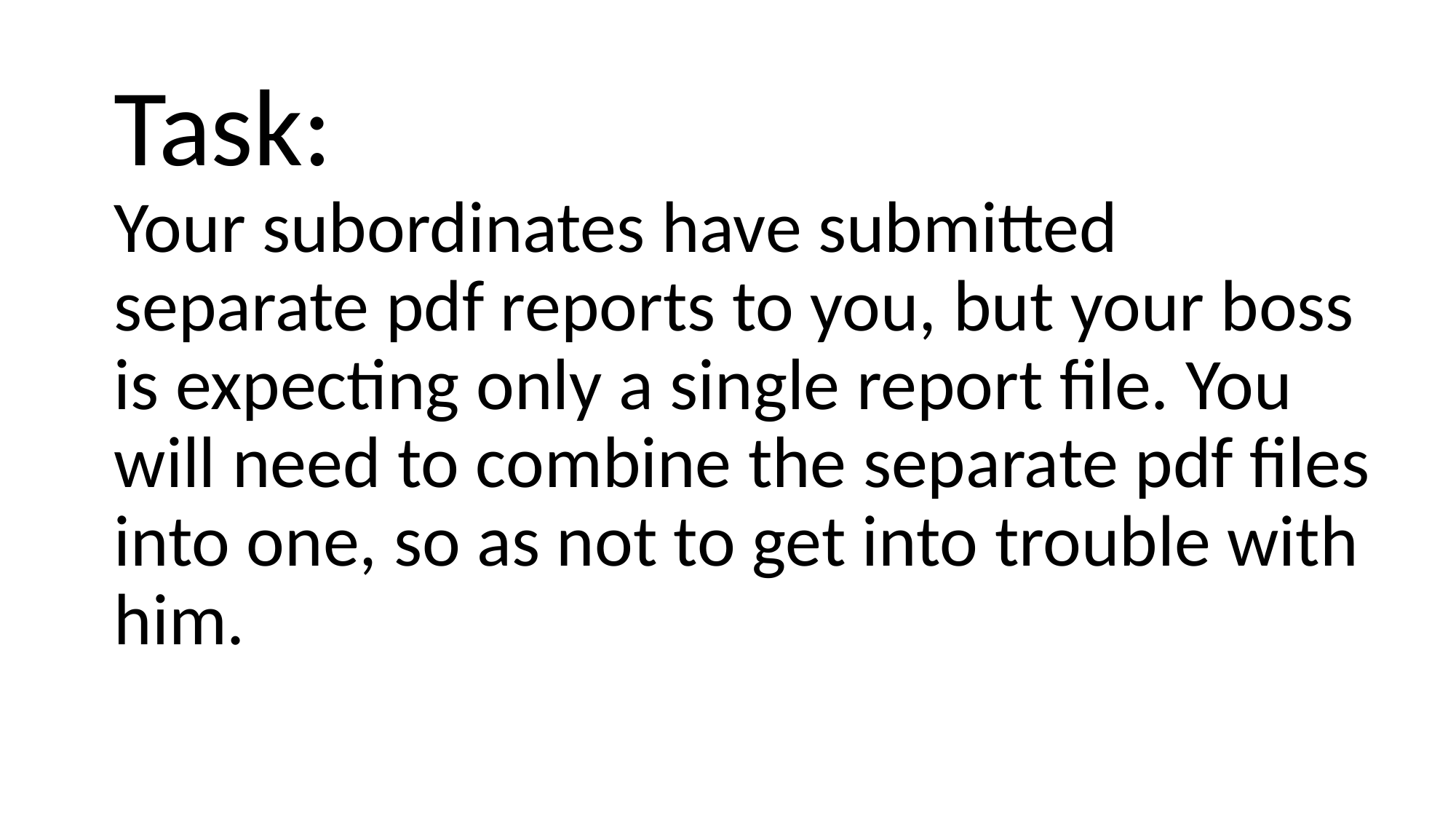

# Task: Your subordinates have submitted separate pdf reports to you, but your boss is expecting only a single report file. You will need to combine the separate pdf files into one, so as not to get into trouble with him.